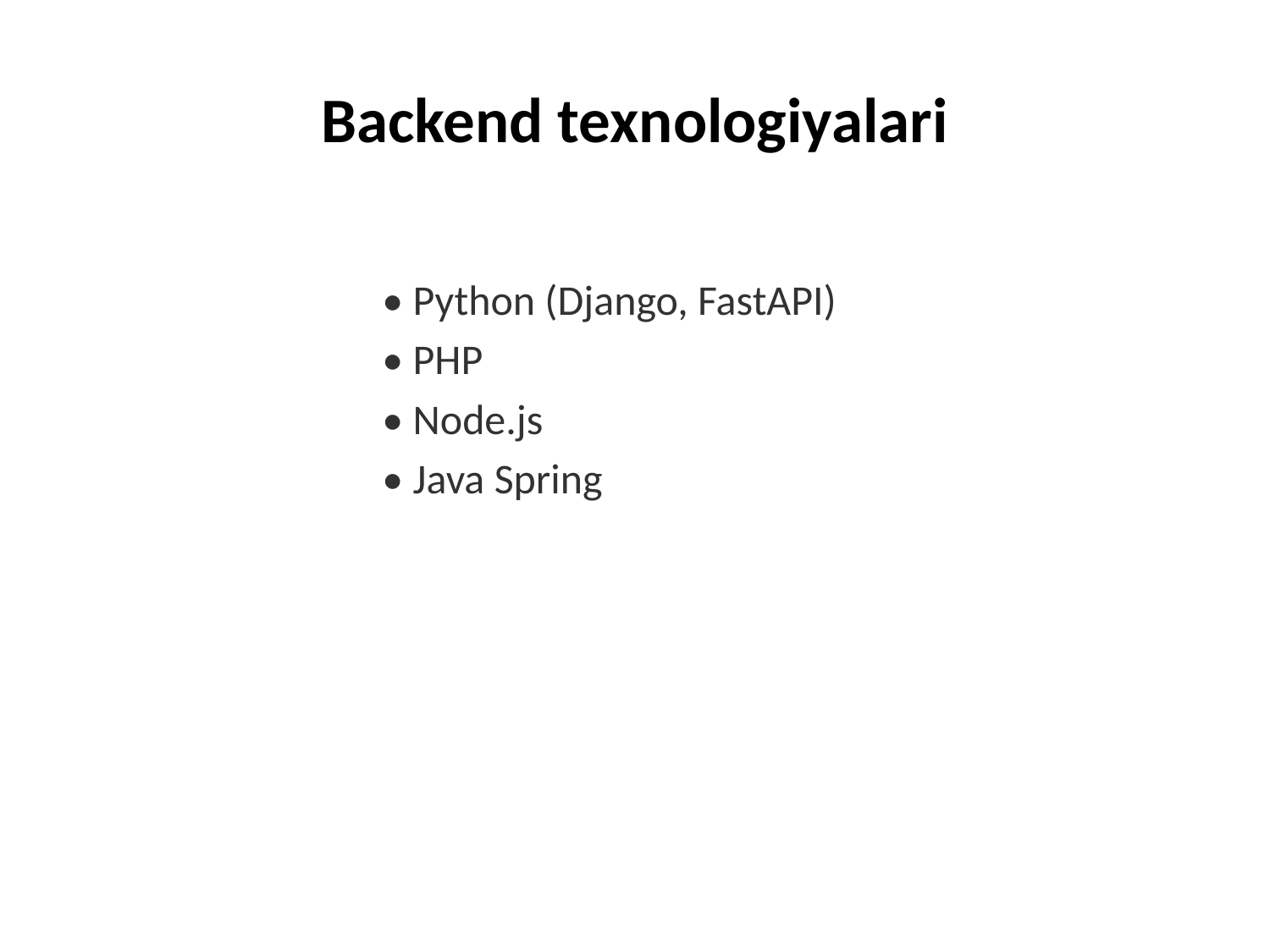

# Backend texnologiyalari

• Python (Django, FastAPI)
• PHP
• Node.js
• Java Spring